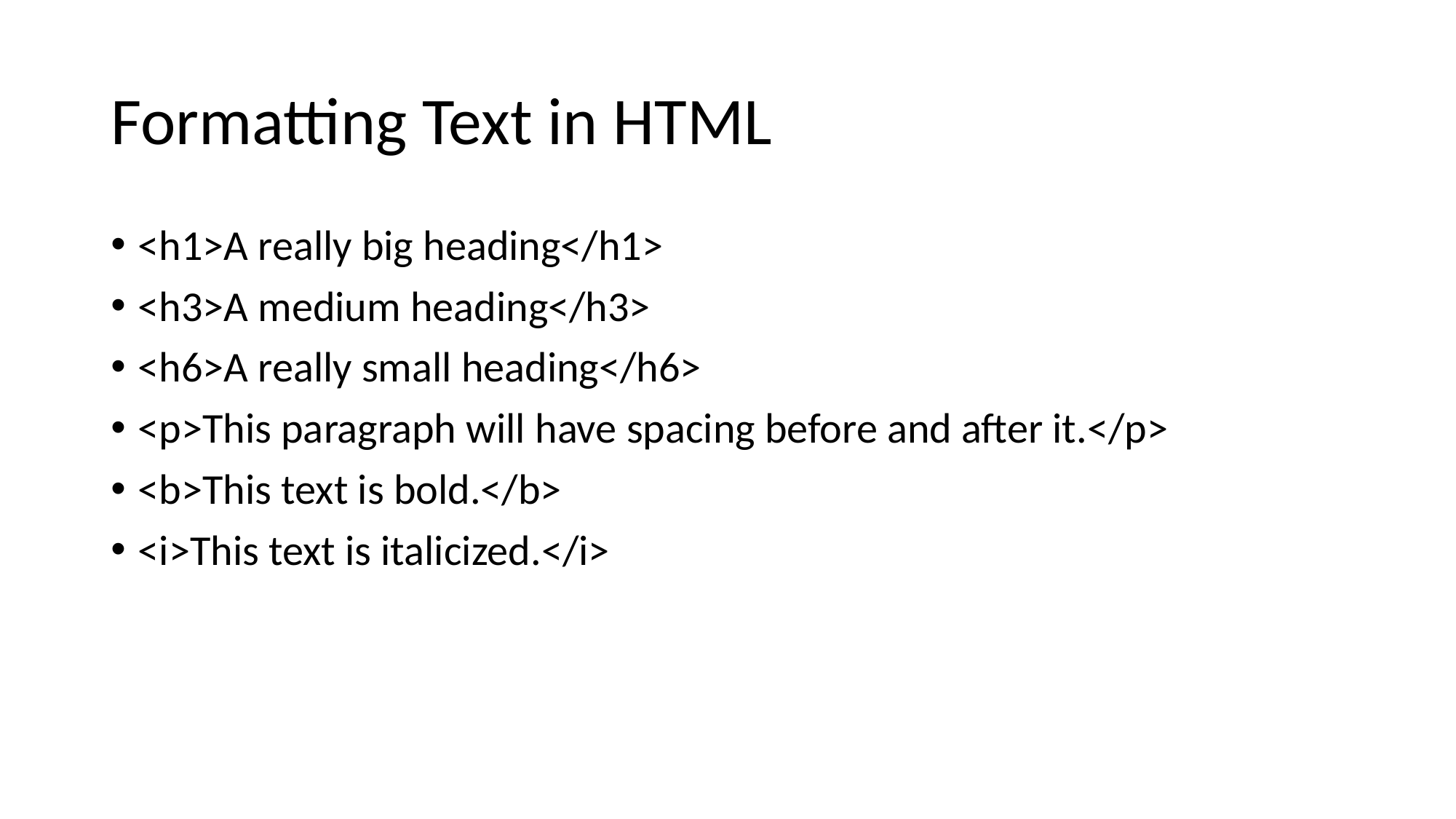

# Formatting Text in HTML
<h1>A really big heading</h1>
<h3>A medium heading</h3>
<h6>A really small heading</h6>
<p>This paragraph will have spacing before and after it.</p>
<b>This text is bold.</b>
<i>This text is italicized.</i>